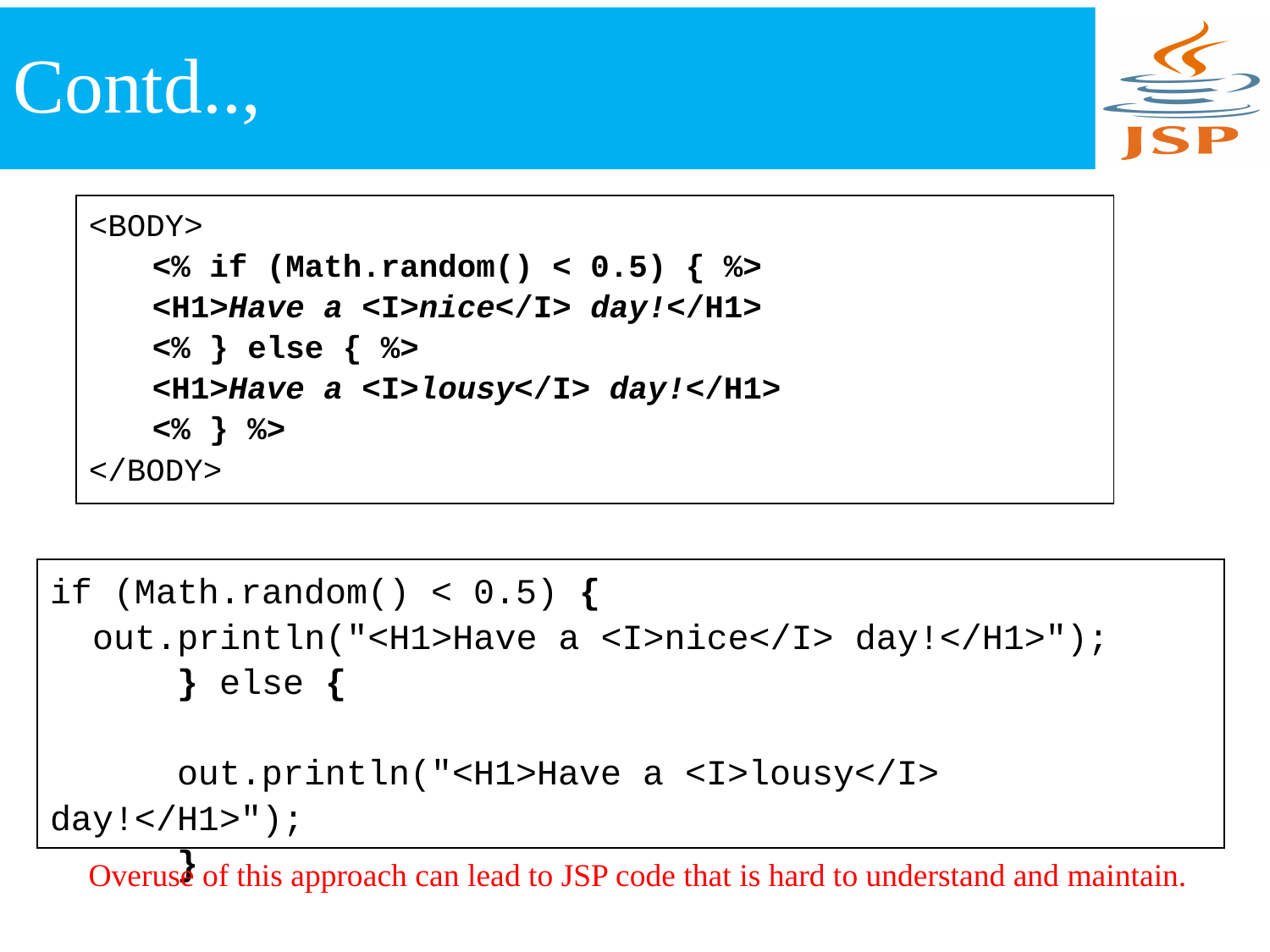

# Contd..,
<BODY>
<% if (Math.random() < 0.5) { %>
<H1>Have a <I>nice</I> day!</H1>
<% } else { %>
<H1>Have a <I>lousy</I> day!</H1>
<% } %>
</BODY>
if (Math.random() < 0.5) {
  out.println("<H1>Have a <I>nice</I> day!</H1>");
	} else {

	out.println("<H1>Have a <I>lousy</I> day!</H1>");
	}
Overuse of this approach can lead to JSP code that is hard to understand and maintain.